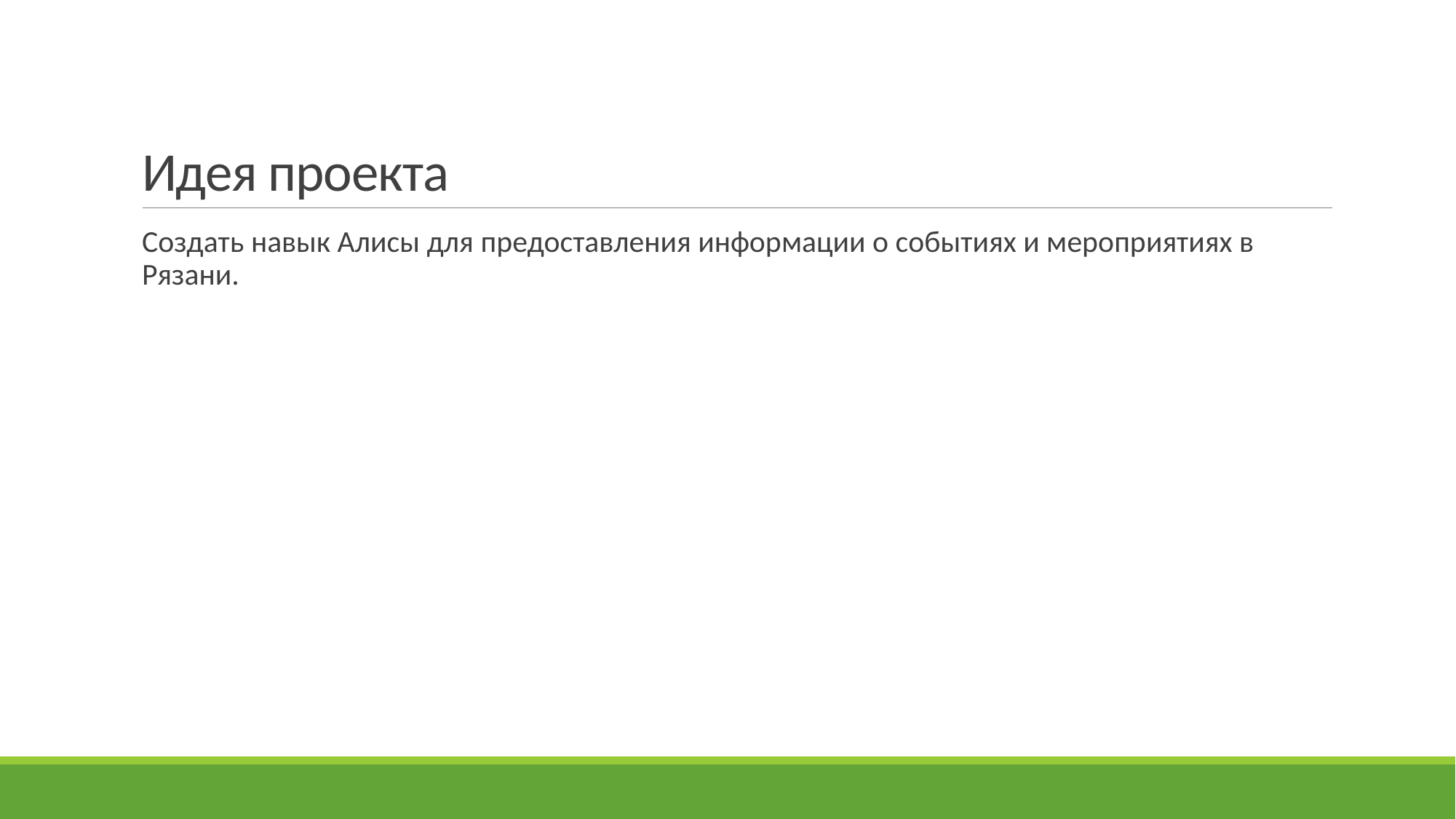

# Идея проекта
Создать навык Алисы для предоставления информации о событиях и мероприятиях в Рязани.